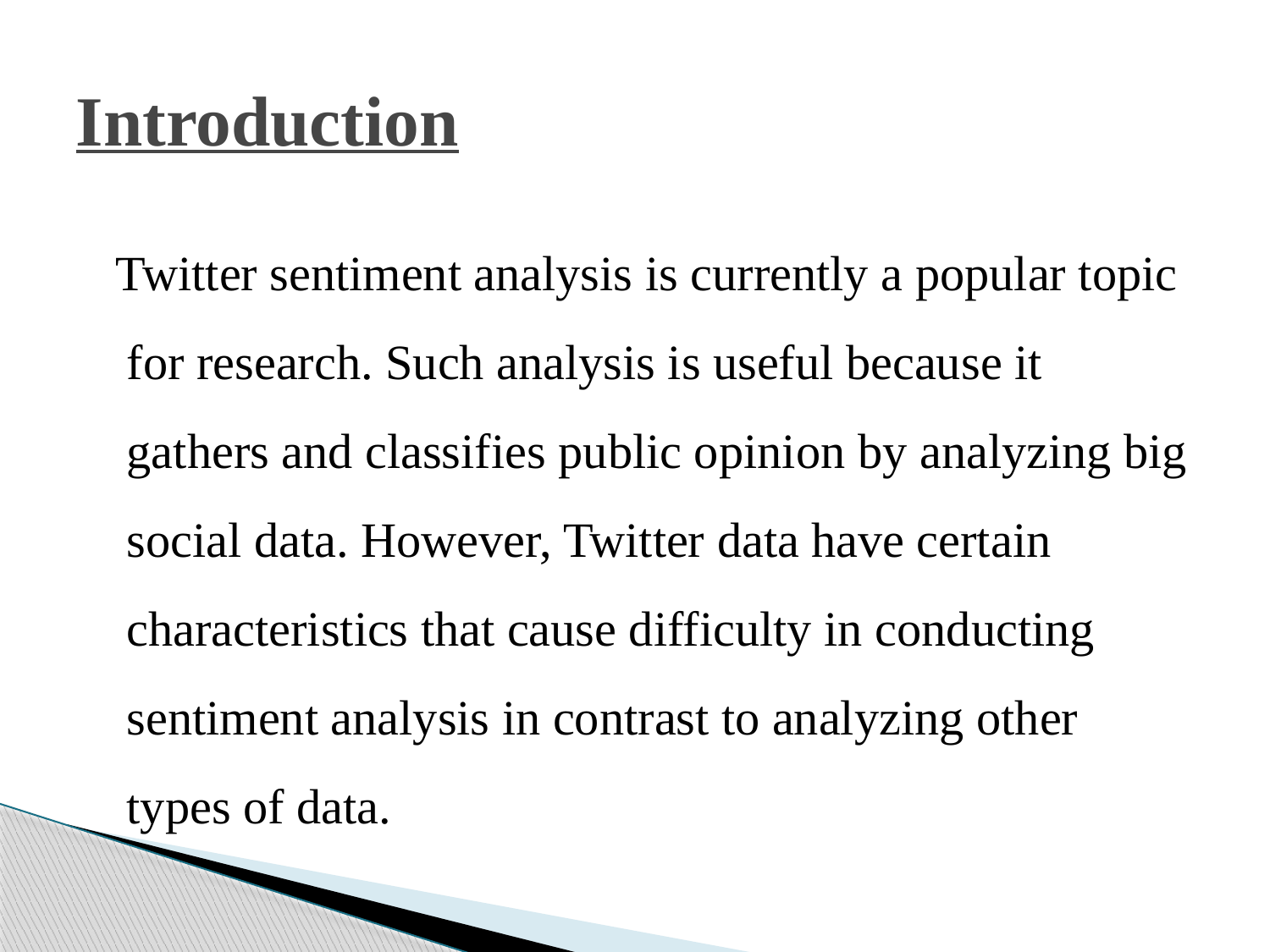

# Introduction
  Twitter sentiment analysis is currently a popular topic for research. Such analysis is useful because it gathers and classifies public opinion by analyzing big social data. However, Twitter data have certain characteristics that cause difficulty in conducting sentiment analysis in contrast to analyzing other types of data.